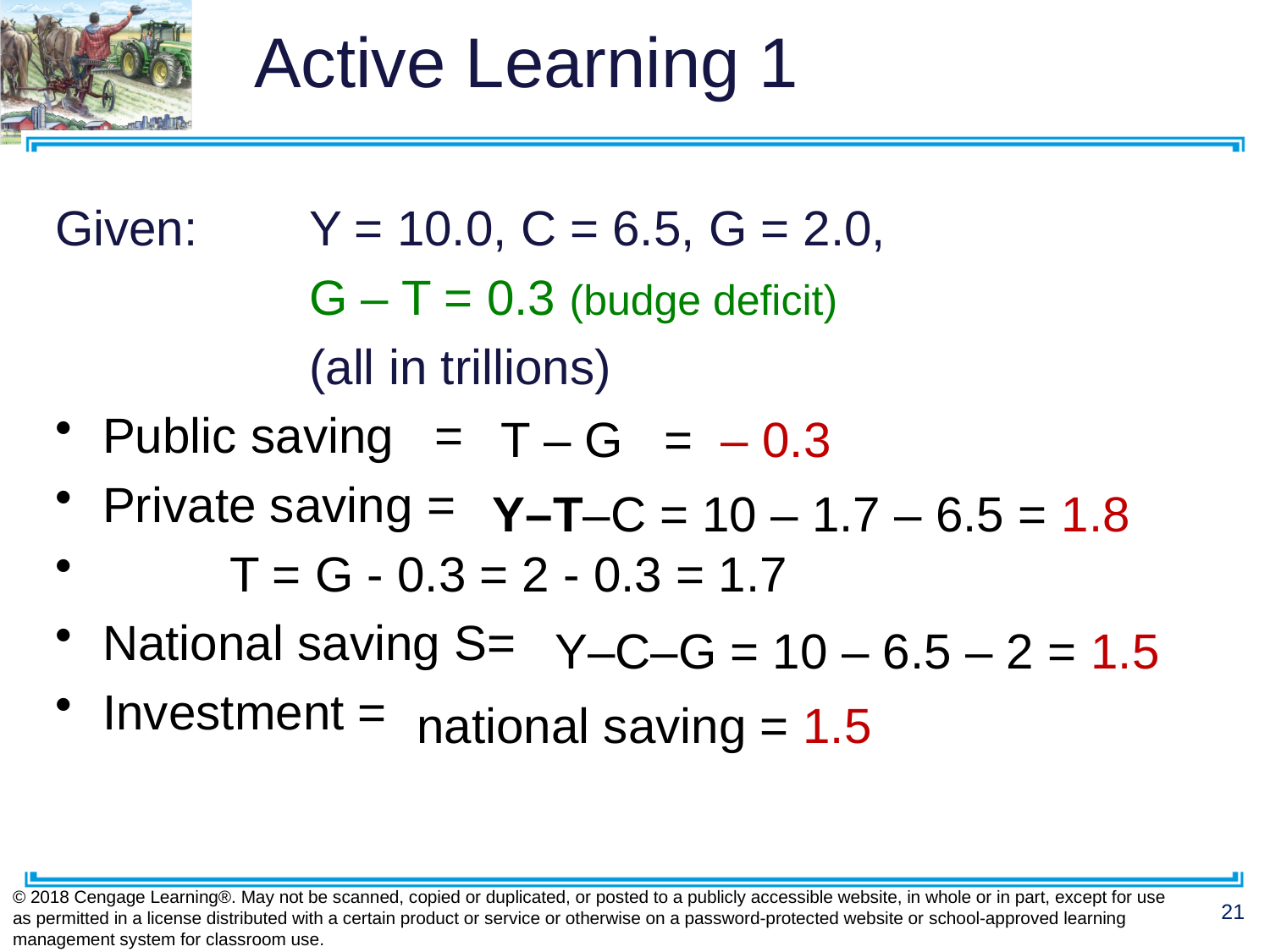

# Active Learning 1
Given: 	Y = 10.0, C = 6.5, G = 2.0,
		G – T = 0.3 (budge deficit)
		(all in trillions)
Public saving   =
Private saving =
	T = G - 0.3 = 2 - 0.3 = 1.7
National saving S=
Investment =
T – G   =  – 0.3
Y–T–C = 10 – 1.7 – 6.5 = 1.8
Y–C–G = 10 – 6.5 – 2 = 1.5
national saving = 1.5
© 2018 Cengage Learning®. May not be scanned, copied or duplicated, or posted to a publicly accessible website, in whole or in part, except for use as permitted in a license distributed with a certain product or service or otherwise on a password-protected website or school-approved learning management system for classroom use.
21